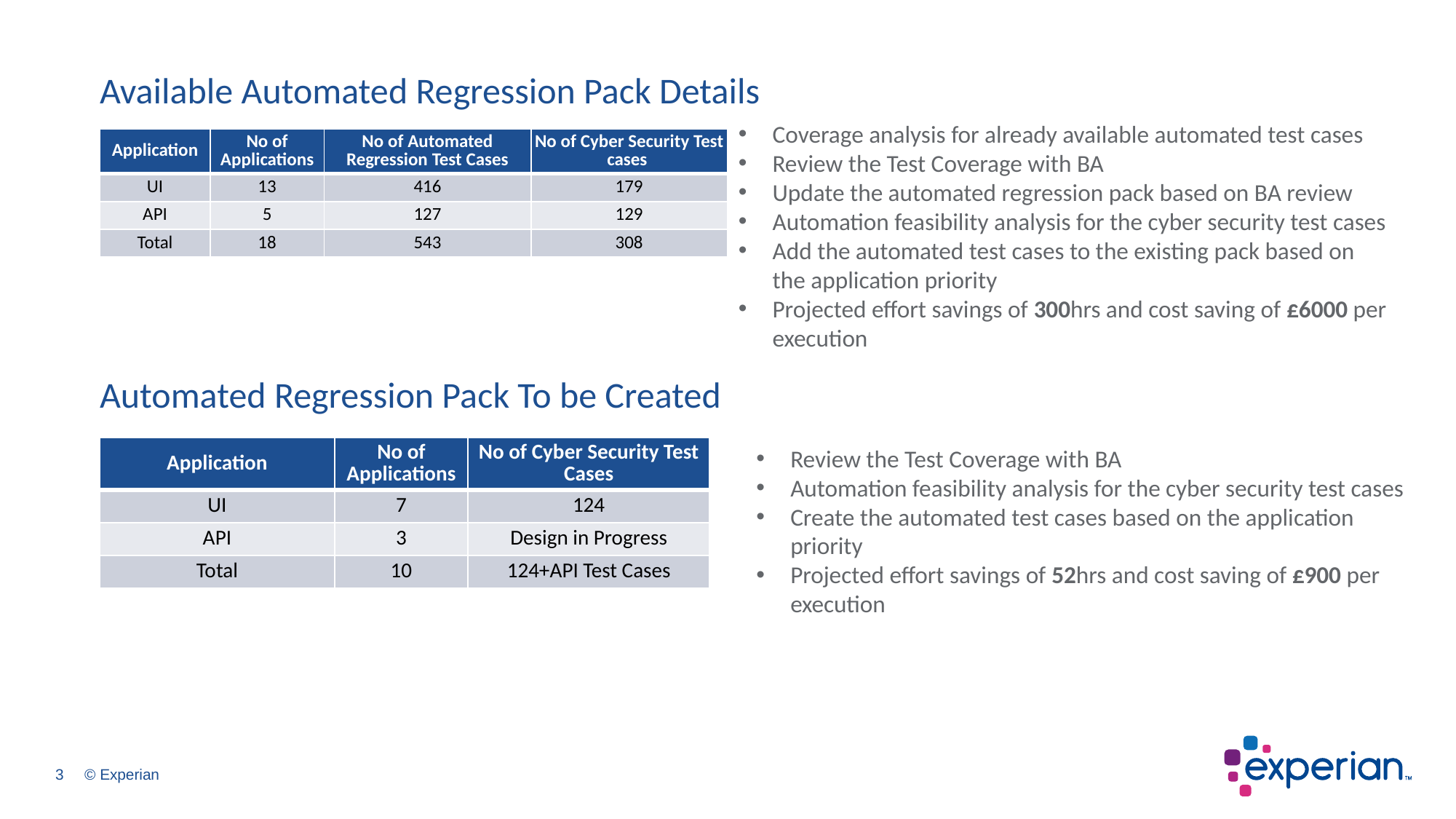

Available Automated Regression Pack Details
Coverage analysis for already available automated test cases
Review the Test Coverage with BA
Update the automated regression pack based on BA review
Automation feasibility analysis for the cyber security test cases
Add the automated test cases to the existing pack based on the application priority
Projected effort savings of 300hrs and cost saving of £6000 per execution
| Application | No of Applications | No of Automated Regression Test Cases | No of Cyber Security Test cases |
| --- | --- | --- | --- |
| UI | 13 | 416 | 179 |
| API | 5 | 127 | 129 |
| Total | 18 | 543 | 308 |
# Automated Regression Pack To be Created
| Application | No of Applications | No of Cyber Security Test Cases |
| --- | --- | --- |
| UI | 7 | 124 |
| API | 3 | Design in Progress |
| Total | 10 | 124+API Test Cases |
Review the Test Coverage with BA
Automation feasibility analysis for the cyber security test cases
Create the automated test cases based on the application priority
Projected effort savings of 52hrs and cost saving of £900 per execution
24/06/2020
Private and confidential     Presentation Title